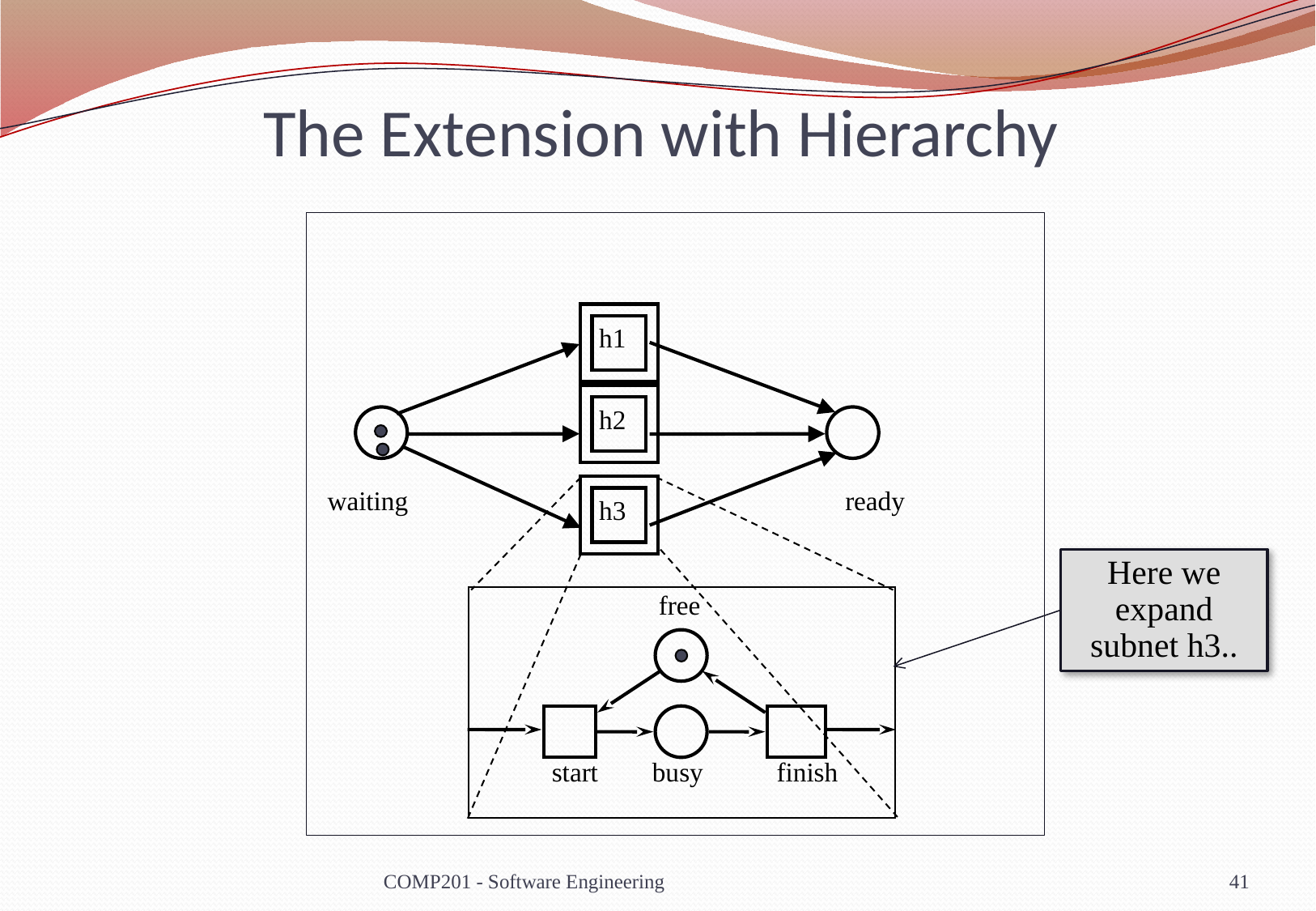

# The Extension with Hierarchy

h1

h2

waiting
ready
h3

Here we expand subnet h3..

free

start
busy
finish
COMP201 - Software Engineering
41